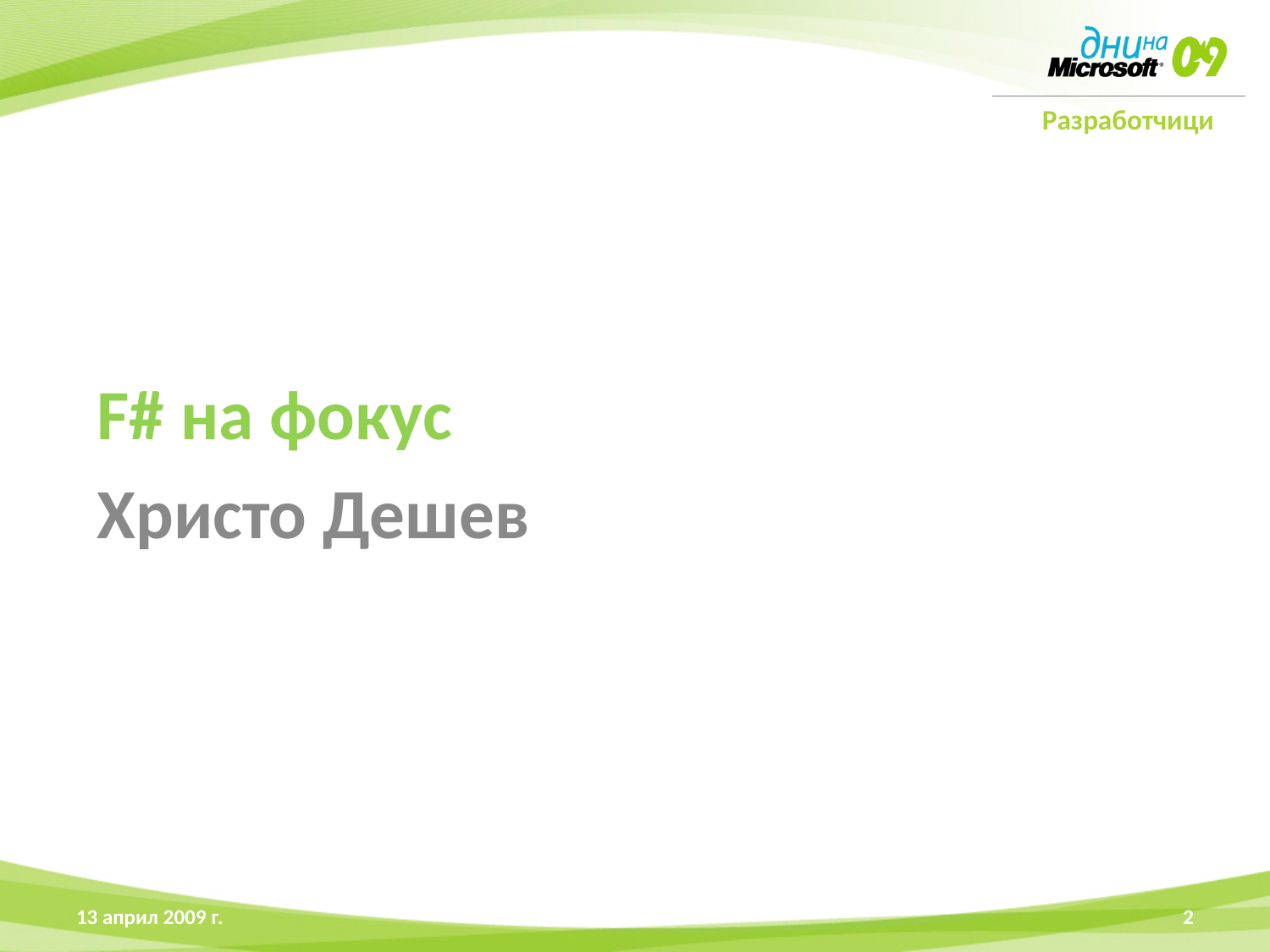

F# на фокус
Христо Дешев
13 април 2009 г.
2